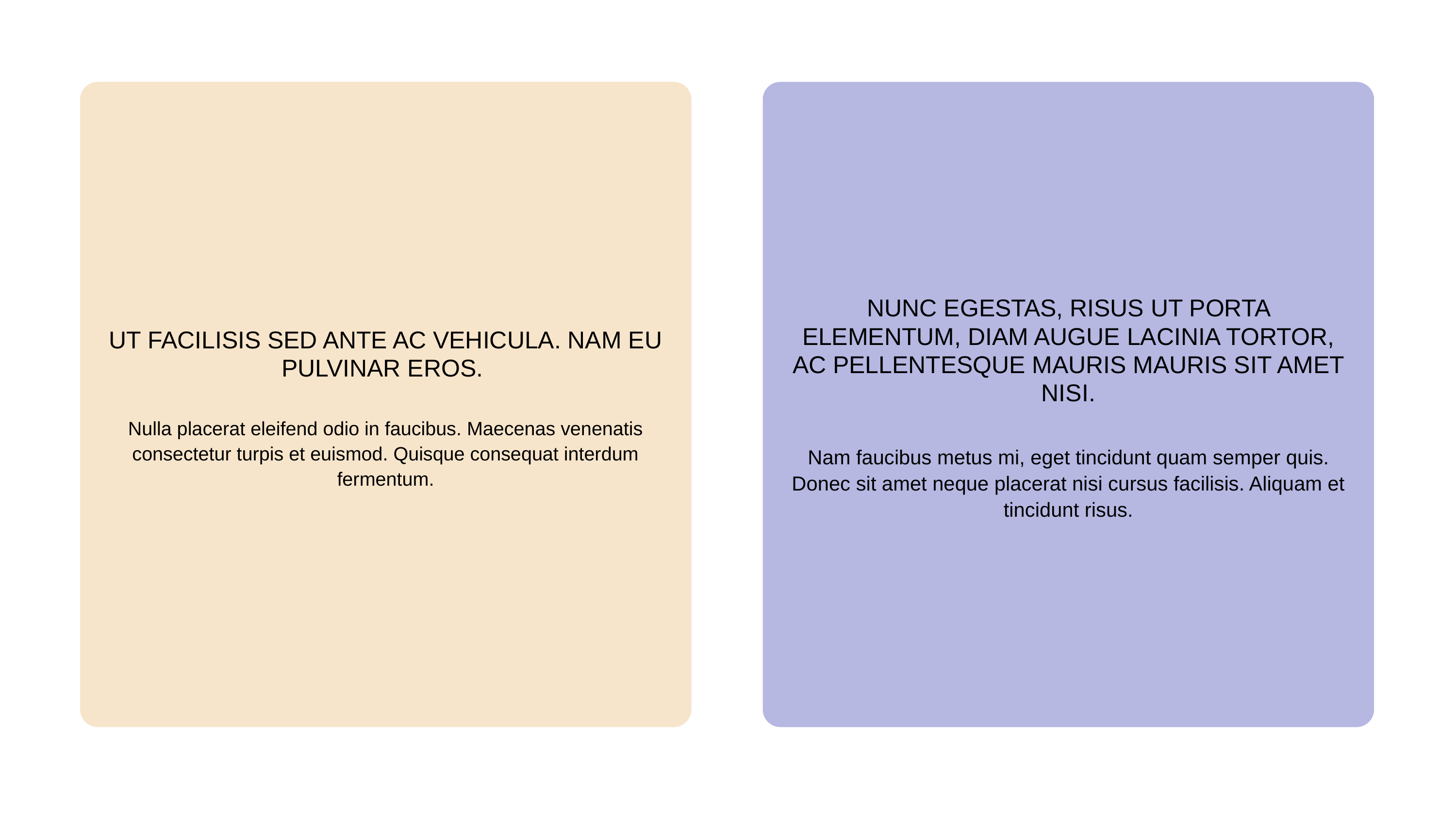

NUNC EGESTAS, RISUS UT PORTA ELEMENTUM, DIAM AUGUE LACINIA TORTOR, AC PELLENTESQUE MAURIS MAURIS SIT AMET NISI.
UT FACILISIS SED ANTE AC VEHICULA. NAM EU PULVINAR EROS.
Nulla placerat eleifend odio in faucibus. Maecenas venenatis consectetur turpis et euismod. Quisque consequat interdum fermentum.
Nam faucibus metus mi, eget tincidunt quam semper quis. Donec sit amet neque placerat nisi cursus facilisis. Aliquam et tincidunt risus.